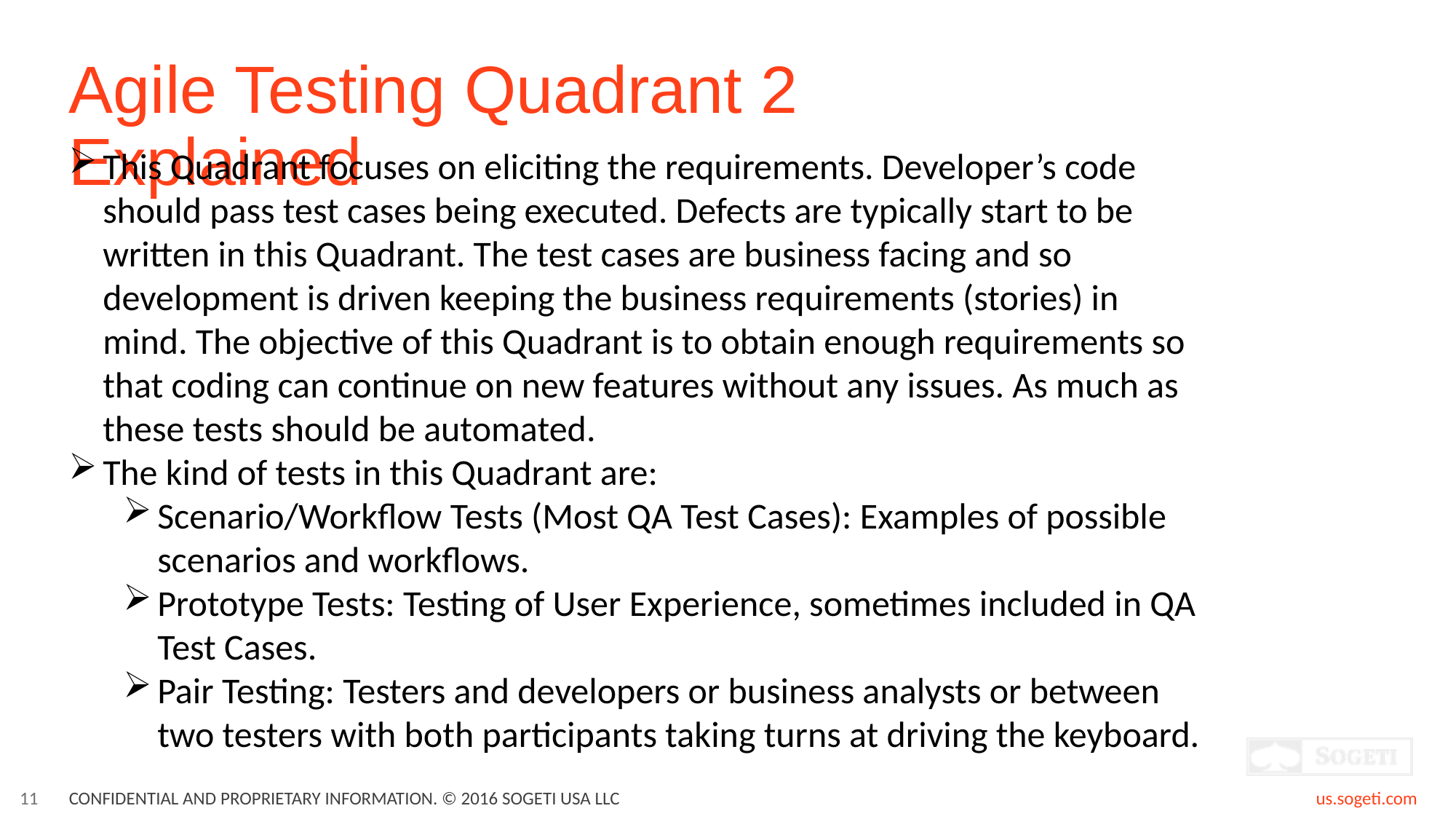

# Agile Testing Quadrant 2 Explained

This Quadrant focuses on eliciting the requirements. Developer’s code should pass test cases being executed. Defects are typically start to be written in this Quadrant. The test cases are business facing and so development is driven keeping the business requirements (stories) in mind. The objective of this Quadrant is to obtain enough requirements so that coding can continue on new features without any issues. As much as these tests should be automated.
The kind of tests in this Quadrant are:
Scenario/Workflow Tests (Most QA Test Cases): Examples of possible scenarios and workflows.
Prototype Tests: Testing of User Experience, sometimes included in QA Test Cases.
Pair Testing: Testers and developers or business analysts or between two testers with both participants taking turns at driving the keyboard.

11
CONFIDENTIAL AND PROPRIETARY INFORMATION. © 2016 SOGETI USA LLC